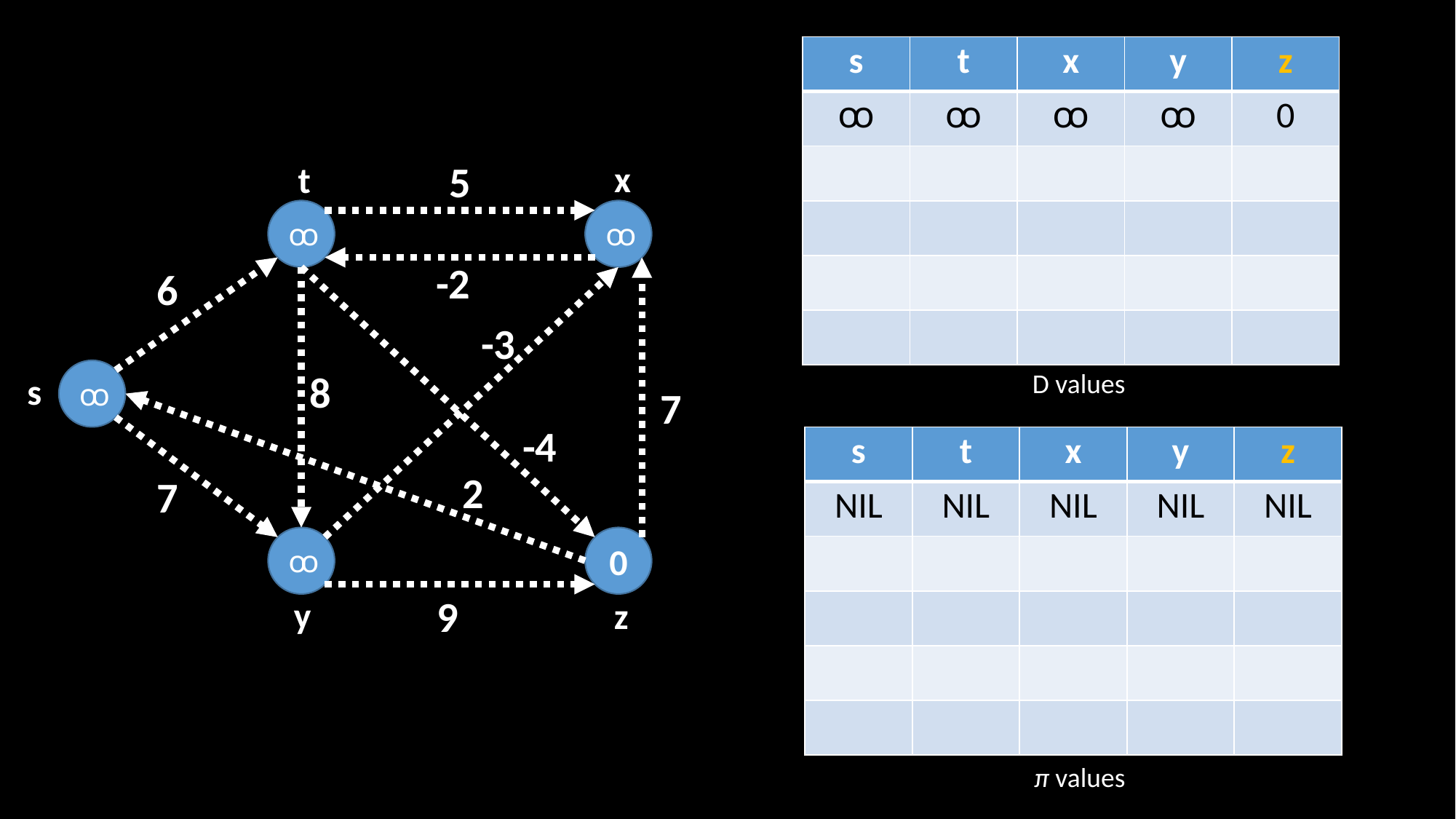

| s | t | x | y | z |
| --- | --- | --- | --- | --- |
| ꝏ | ꝏ | ꝏ | ꝏ | 0 |
|  |  |  |  |  |
|  |  |  |  |  |
|  |  |  |  |  |
|  |  |  |  |  |
5
x
t
ꝏ
ꝏ

-2
6
-3
8
ꝏ
D values
s
7
-4
| s | t | x | y | z |
| --- | --- | --- | --- | --- |
| NIL | NIL | NIL | NIL | NIL |
|  |  |  |  |  |
|  |  |  |  |  |
|  |  |  |  |  |
|  |  |  |  |  |
2
7
ꝏ
0
9
y
z
π values